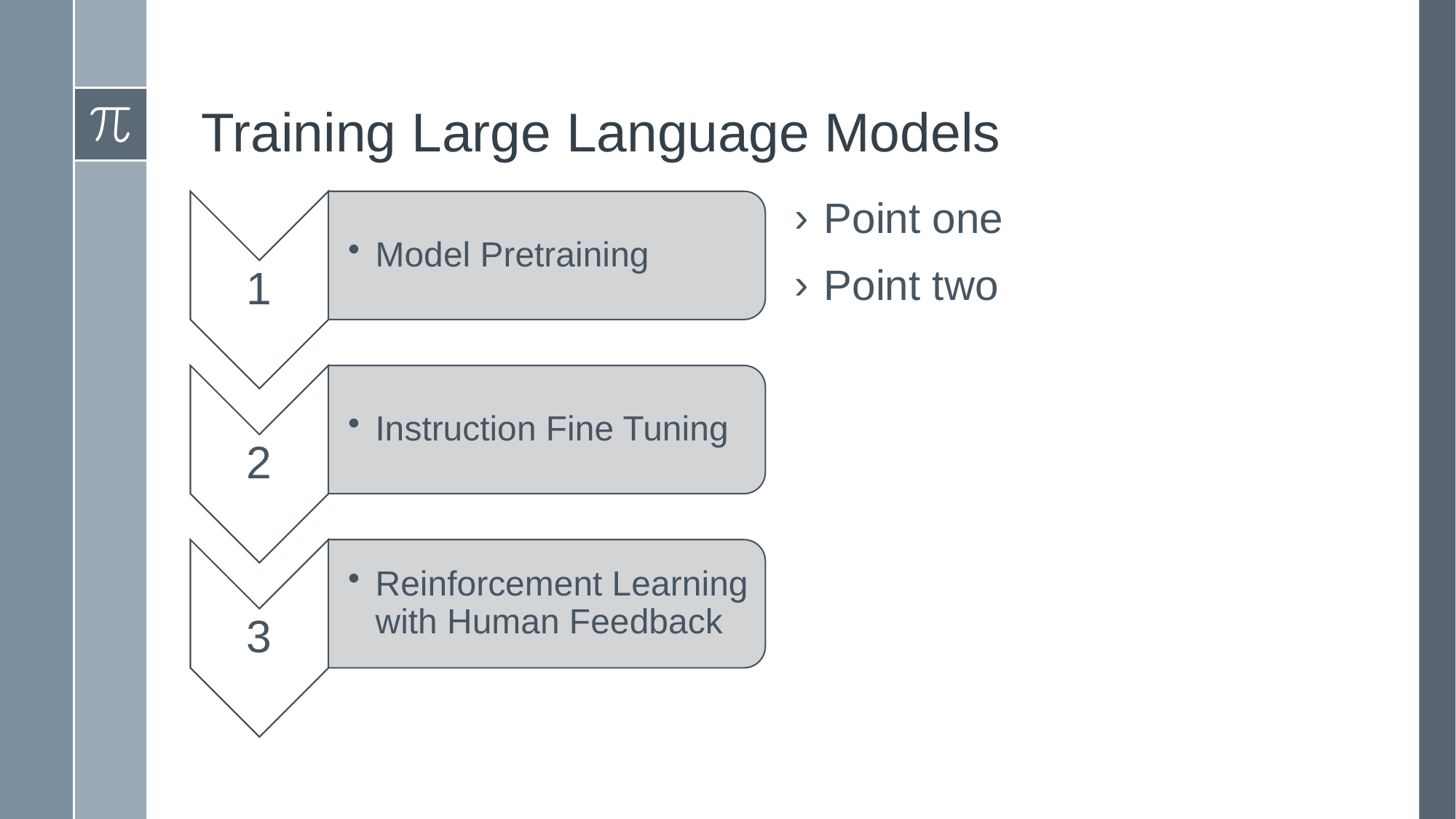

# Training Large Language Models
1
Model Pretraining
2
Instruction Fine Tuning
3
Reinforcement Learning with Human Feedback
Point one
Point two